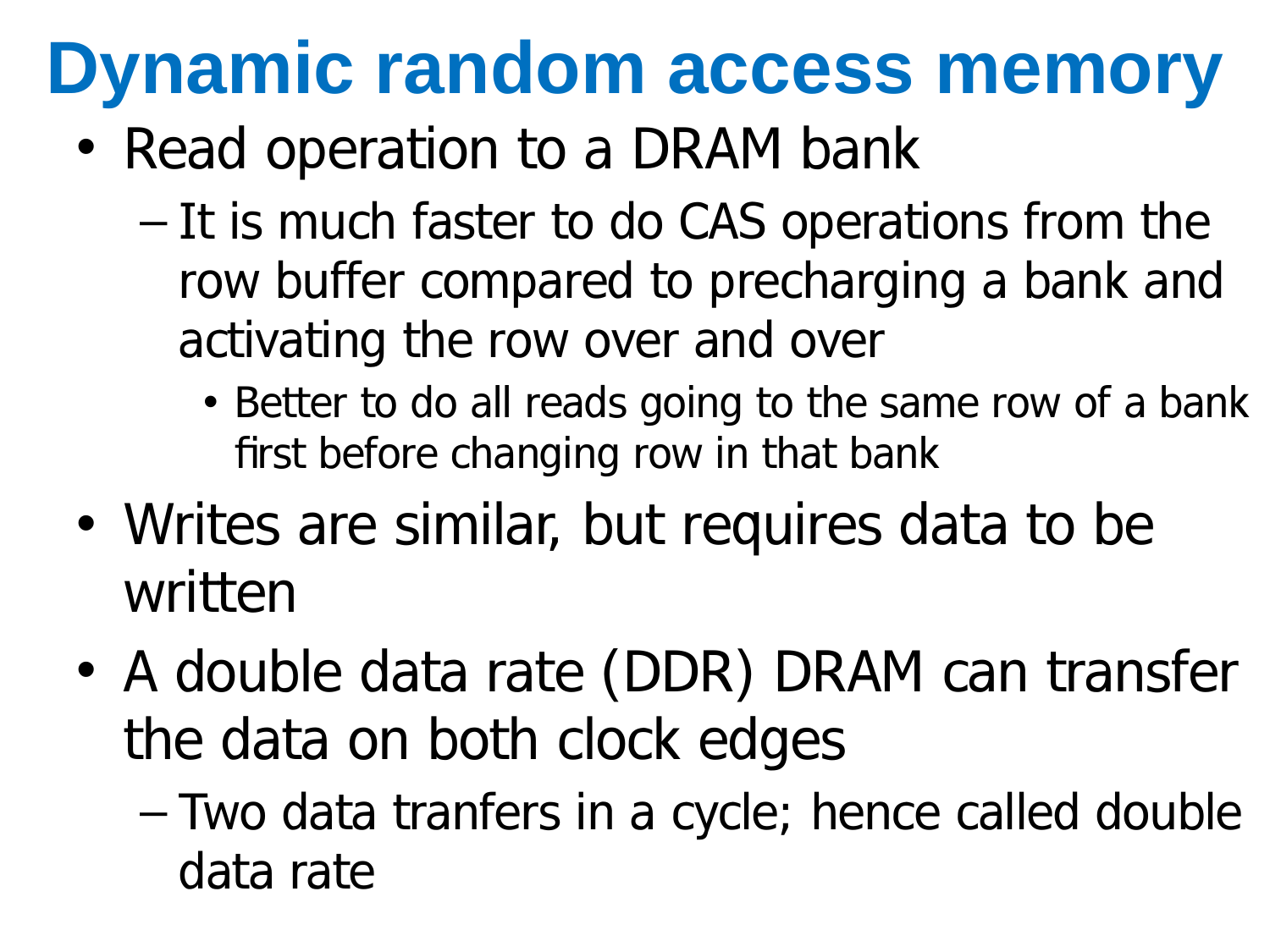

# Dynamic random access memory
Read operation to a DRAM bank
It is much faster to do CAS operations from the row buffer compared to precharging a bank and activating the row over and over
Better to do all reads going to the same row of a bank first before changing row in that bank
Writes are similar, but requires data to be written
A double data rate (DDR) DRAM can transfer the data on both clock edges
Two data tranfers in a cycle; hence called double data rate